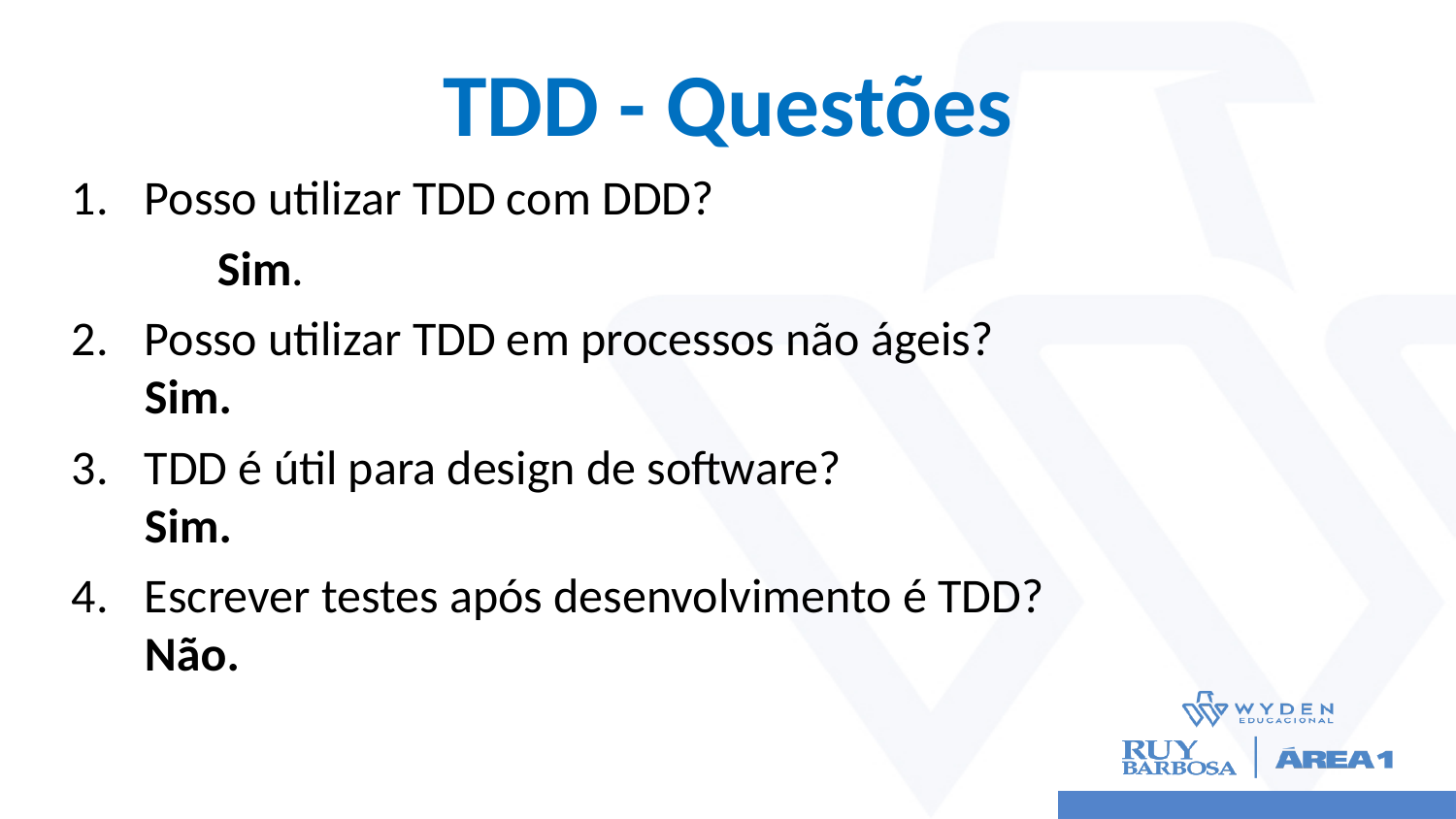

# TDD - Questões

Posso utilizar TDD com DDD?
	Sim.
Posso utilizar TDD em processos não ágeis?
Sim.
TDD é útil para design de software?
Sim.
Escrever testes após desenvolvimento é TDD?
Não.